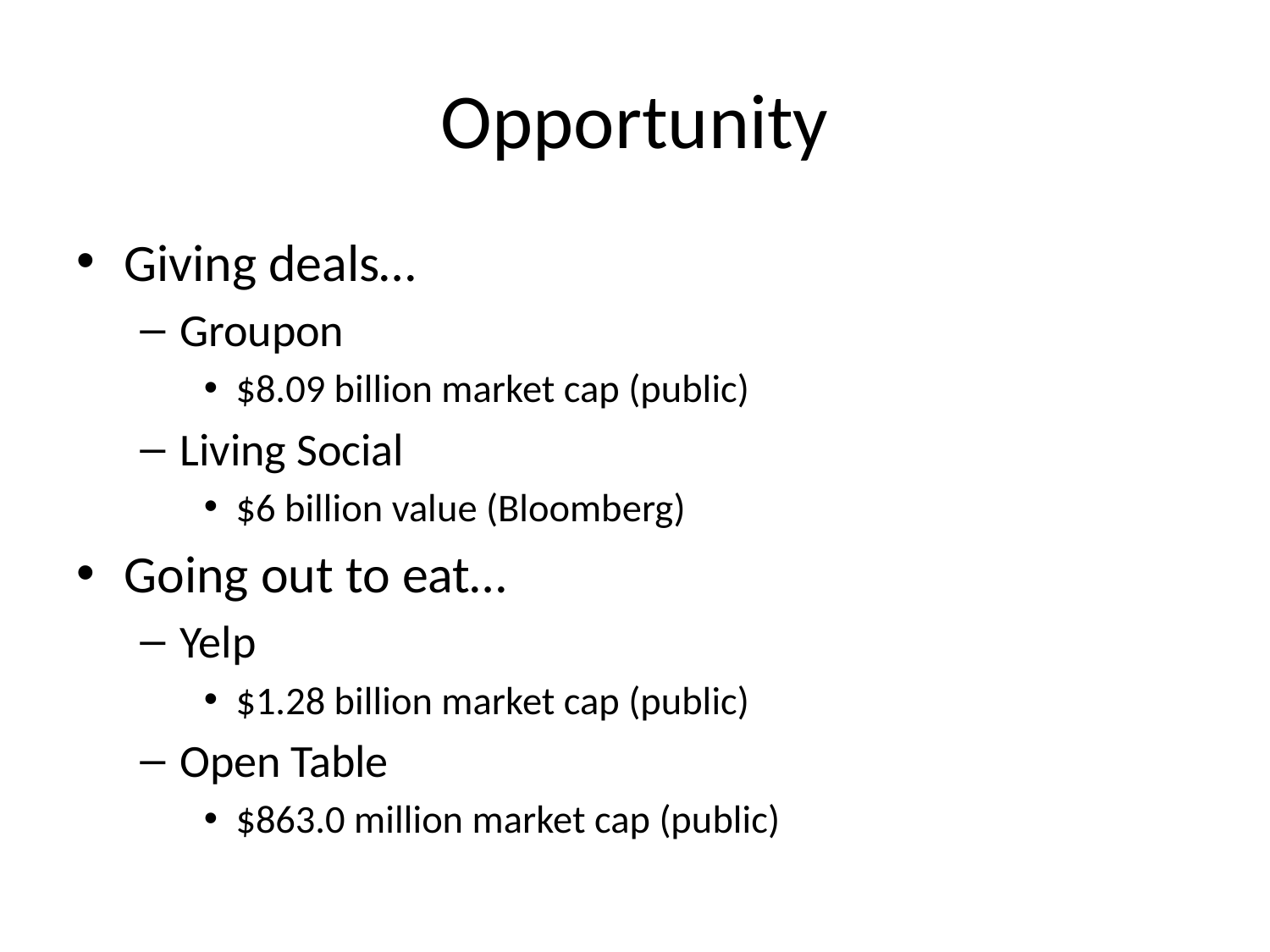

# Opportunity
Giving deals…
Groupon
$8.09 billion market cap (public)
Living Social
$6 billion value (Bloomberg)
Going out to eat…
Yelp
$1.28 billion market cap (public)
Open Table
$863.0 million market cap (public)